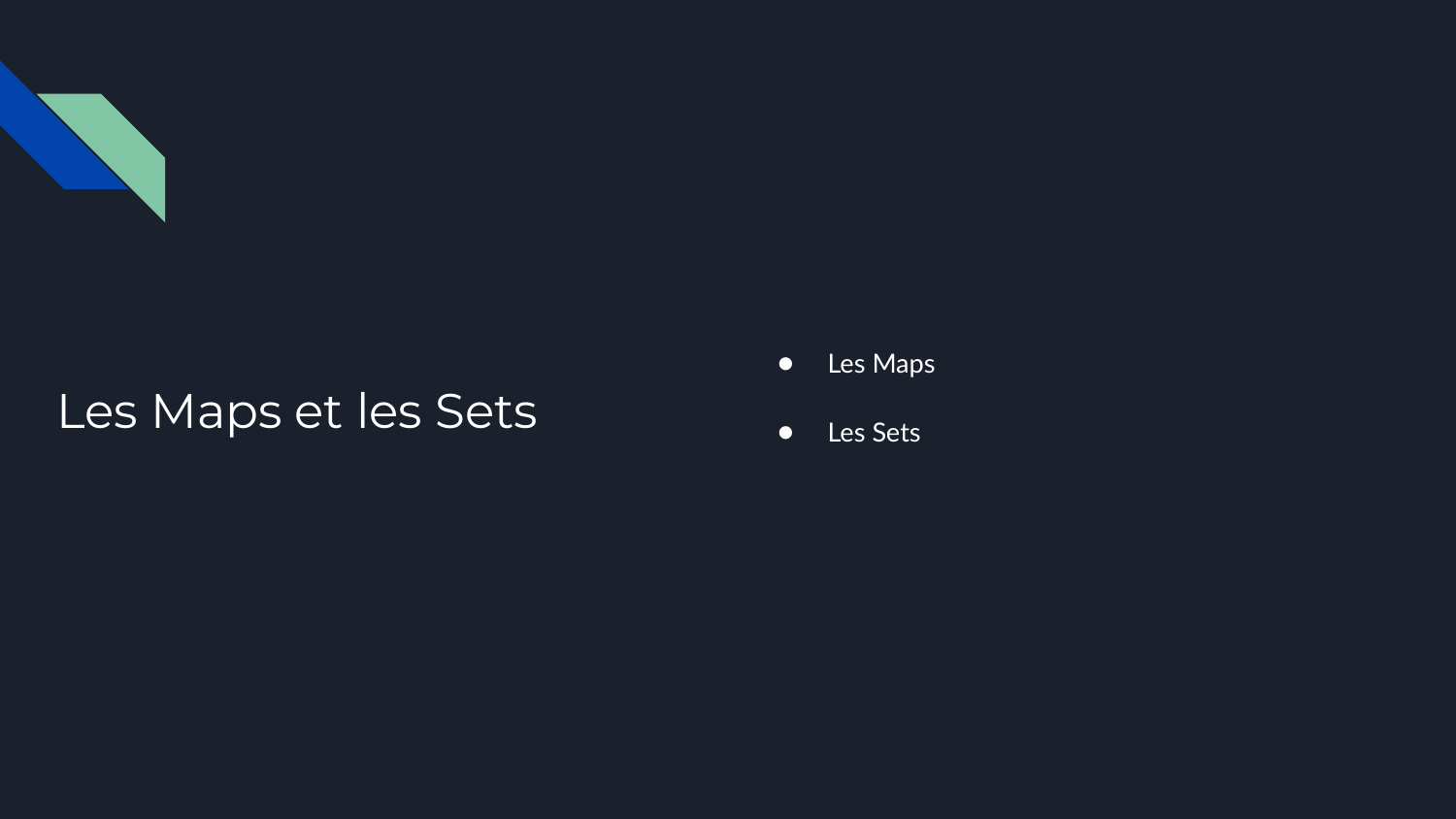

# Les Maps et les Sets
Les Maps
Les Sets